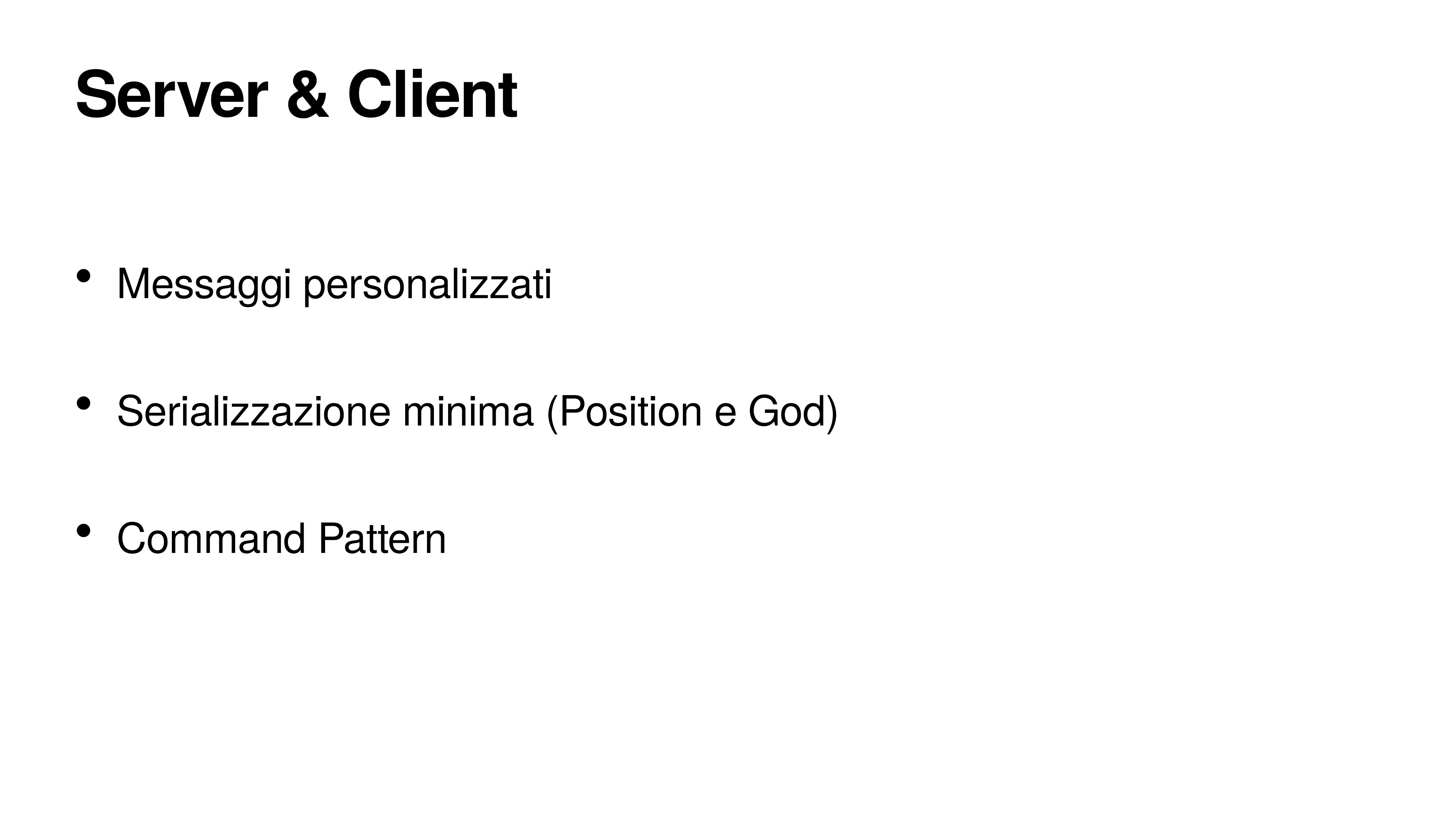

# Server & Client
Messaggi personalizzati

Serializzazione minima (Position e God)

Command Pattern